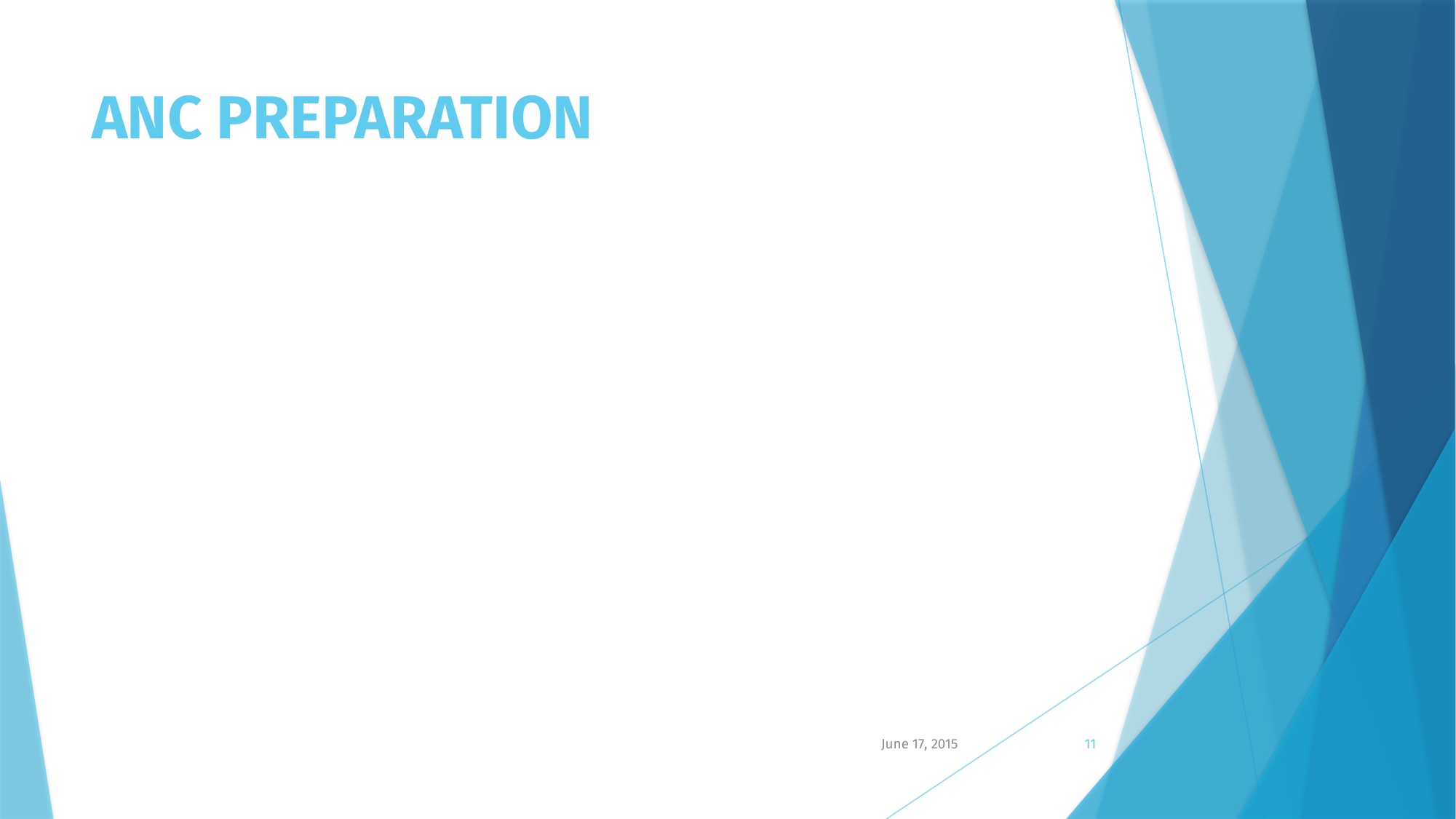

# ANC PREPARATION

June 17, 2015
11